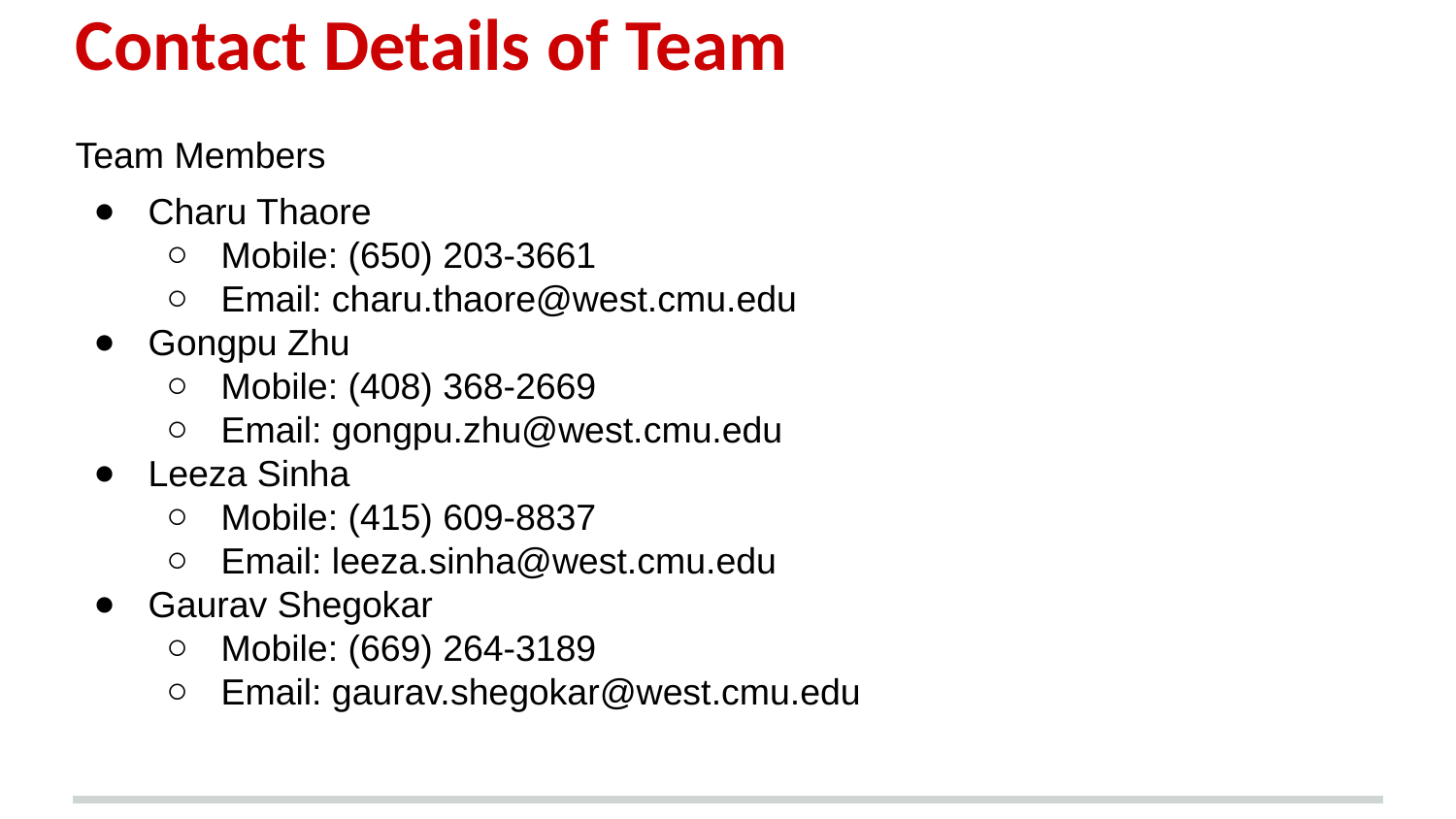

# Contact Details of Team
Team Members
Charu Thaore
Mobile: (650) 203-3661
Email: charu.thaore@west.cmu.edu
Gongpu Zhu
Mobile: (408) 368-2669
Email: gongpu.zhu@west.cmu.edu
Leeza Sinha
Mobile: (415) 609-8837
Email: leeza.sinha@west.cmu.edu
Gaurav Shegokar
Mobile: (669) 264-3189
Email: gaurav.shegokar@west.cmu.edu